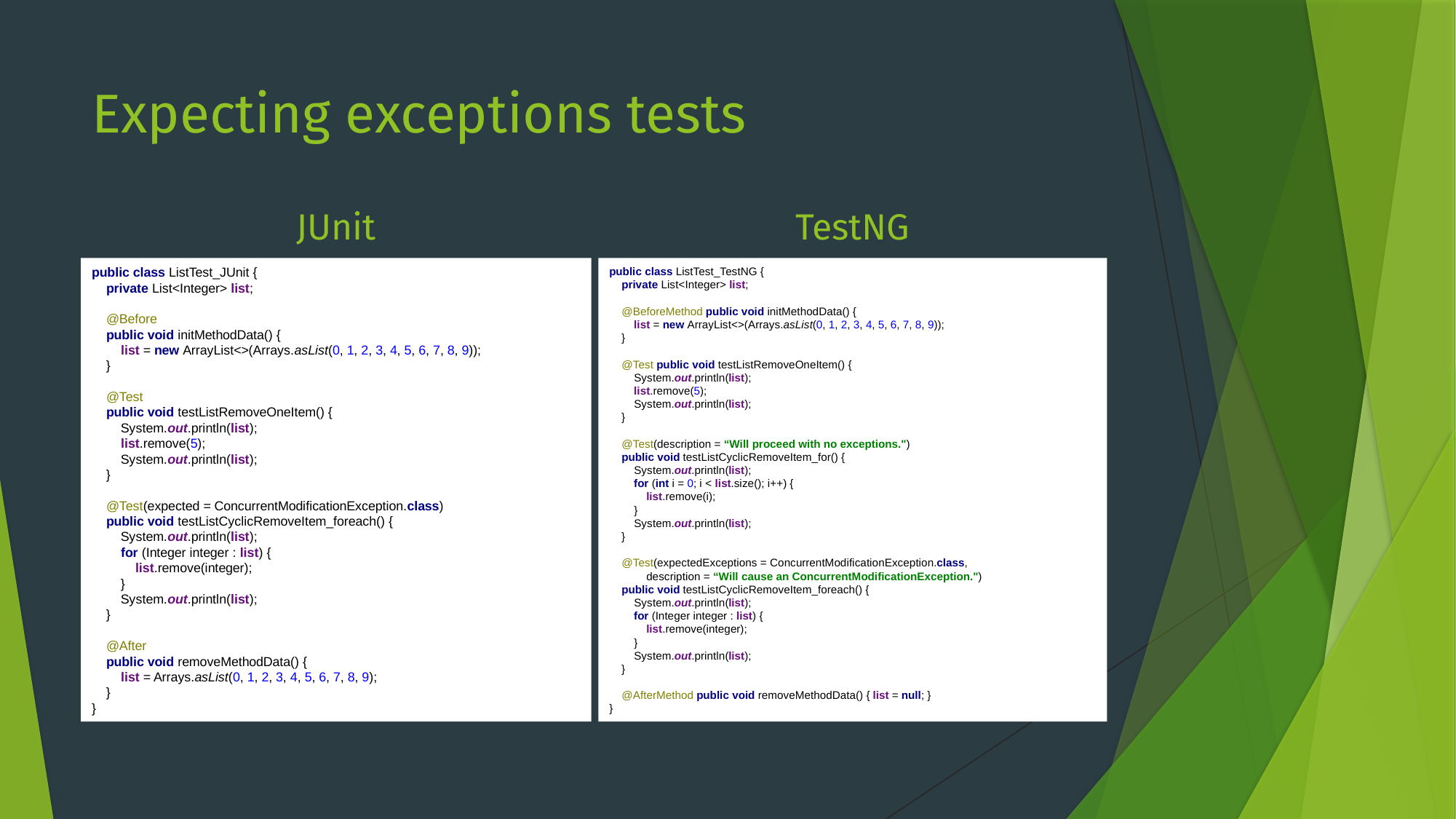

# Expecting exceptions tests
JUnit
TestNG
public class ListTest_JUnit {
    private List<Integer> list;
    @Before
    public void initMethodData() {
        list = new ArrayList<>(Arrays.asList(0, 1, 2, 3, 4, 5, 6, 7, 8, 9));
    }
    @Test
    public void testListRemoveOneItem() {
        System.out.println(list);
        list.remove(5);
        System.out.println(list);
    }
    @Test(expected = ConcurrentModificationException.class)
    public void testListCyclicRemoveItem_foreach() {
        System.out.println(list);
        for (Integer integer : list) {
            list.remove(integer);
        }
        System.out.println(list);
    }
    @After
    public void removeMethodData() {
        list = Arrays.asList(0, 1, 2, 3, 4, 5, 6, 7, 8, 9);
    }
}
public class ListTest_TestNG {
    private List<Integer> list;
    @BeforeMethod public void initMethodData() {
        list = new ArrayList<>(Arrays.asList(0, 1, 2, 3, 4, 5, 6, 7, 8, 9));
    }
    @Test public void testListRemoveOneItem() {
        System.out.println(list);
        list.remove(5);
        System.out.println(list);
    }
    @Test(description = “Will proceed with no exceptions.")
    public void testListCyclicRemoveItem_for() {
        System.out.println(list);
        for (int i = 0; i < list.size(); i++) {
            list.remove(i);
        }
        System.out.println(list);
    }
    @Test(expectedExceptions = ConcurrentModificationException.class,
            description = “Will cause an ConcurrentModificationException.")
    public void testListCyclicRemoveItem_foreach() {
        System.out.println(list);
        for (Integer integer : list) {
            list.remove(integer);
        }
        System.out.println(list);
    }
    @AfterMethod public void removeMethodData() { list = null; }
}